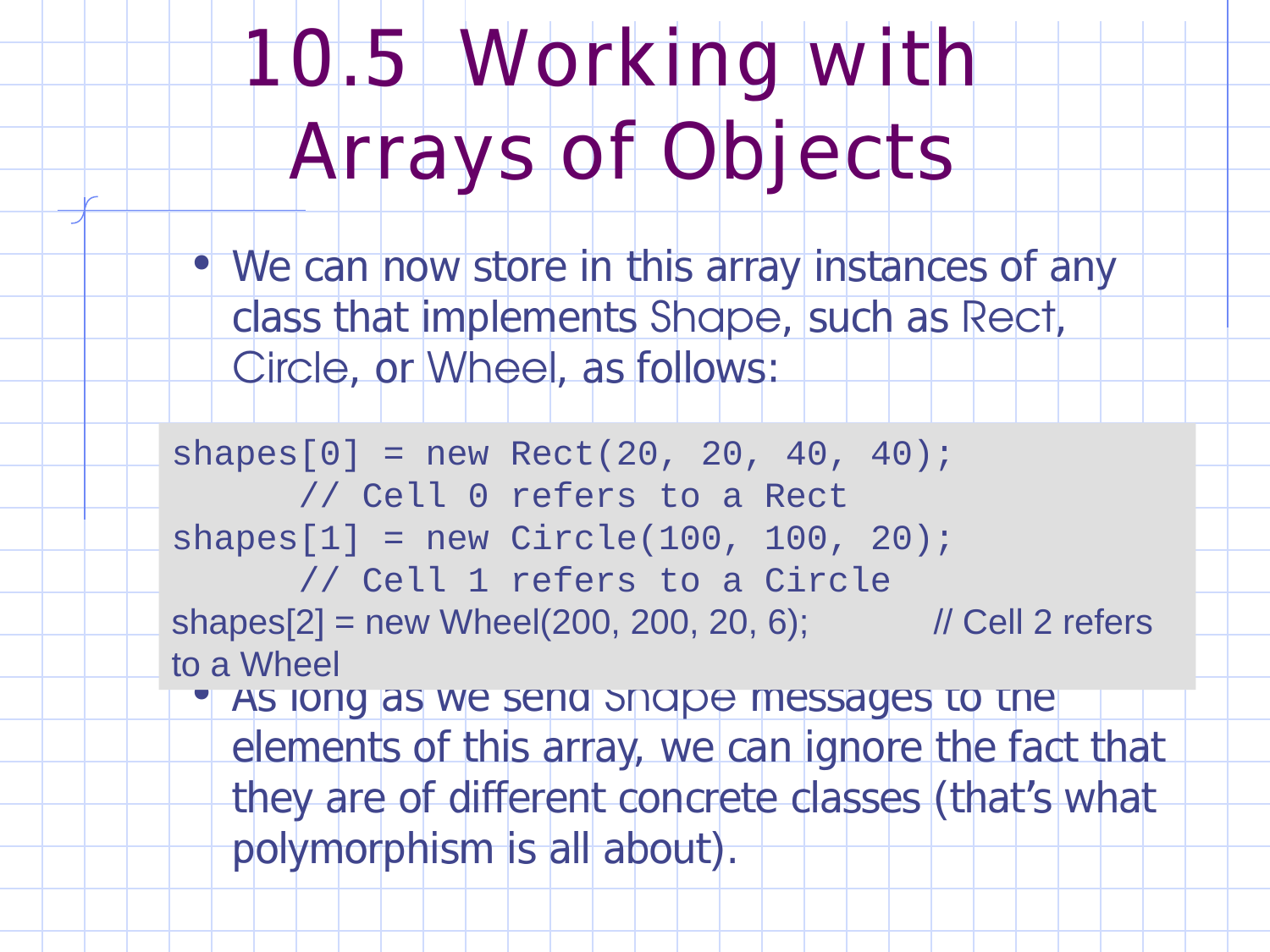

# 10.5  Working with Arrays of Objects
We can now store in this array instances of any class that implements Shape, such as Rect, Circle, or Wheel, as follows:

As long as we send Shape messages to the elements of this array, we can ignore the fact that they are of different concrete classes (that’s what polymorphism is all about).
shapes[0] = new Rect(20, 20, 40, 40);		// Cell 0 refers to a Rect
shapes[1] = new Circle(100, 100, 20);		// Cell 1 refers to a Circle
shapes[2] = new Wheel(200, 200, 20, 6);	// Cell 2 refers to a Wheel